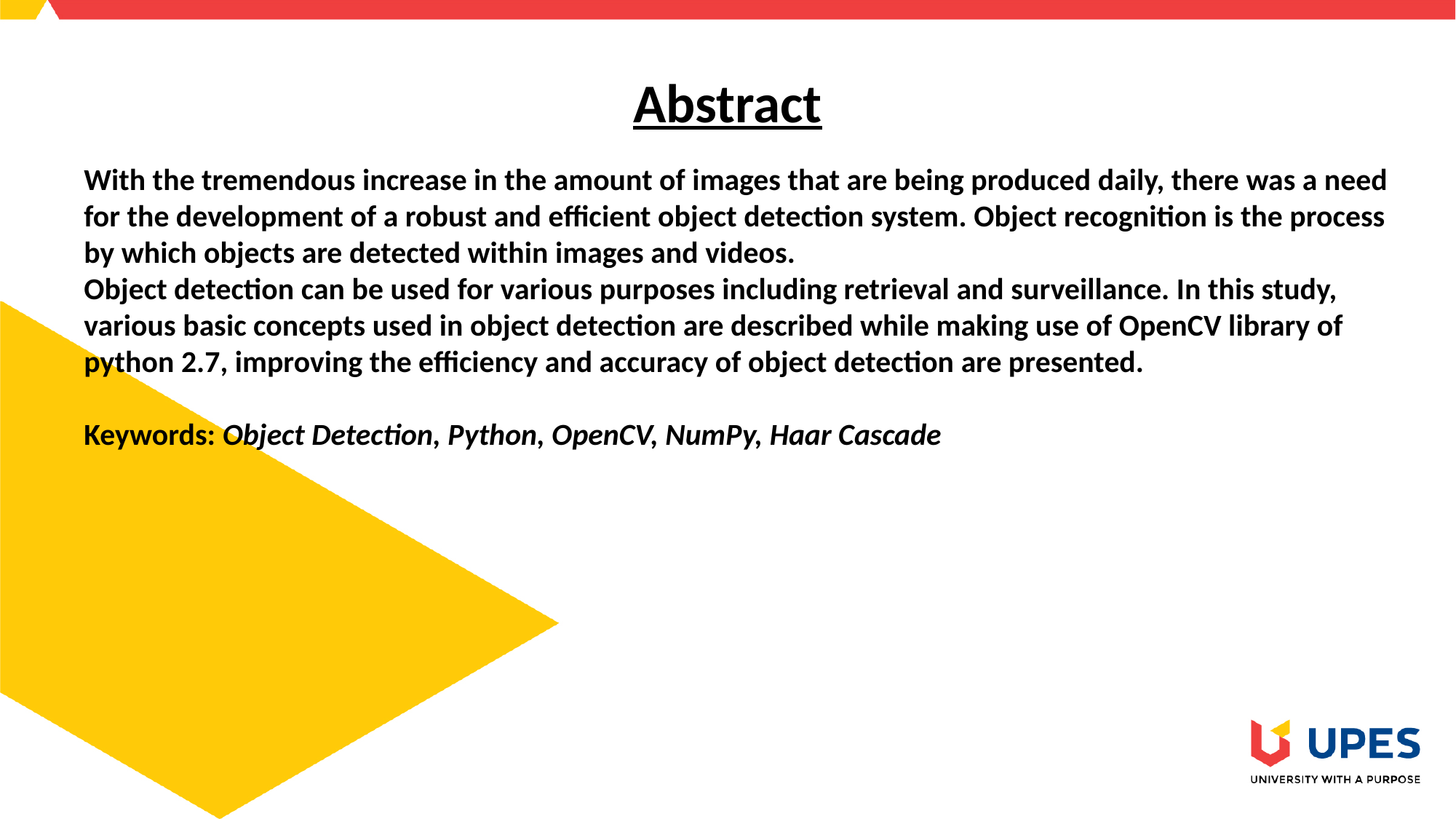

# Abstract
With the tremendous increase in the amount of images that are being produced daily, there was a need for the development of a robust and efficient object detection system. Object recognition is the process by which objects are detected within images and videos.
Object detection can be used for various purposes including retrieval and surveillance. In this study, various basic concepts used in object detection are described while making use of OpenCV library of python 2.7, improving the efficiency and accuracy of object detection are presented.

Keywords:​ Object Detection, Python, OpenCV, NumPy, Haar Cascade